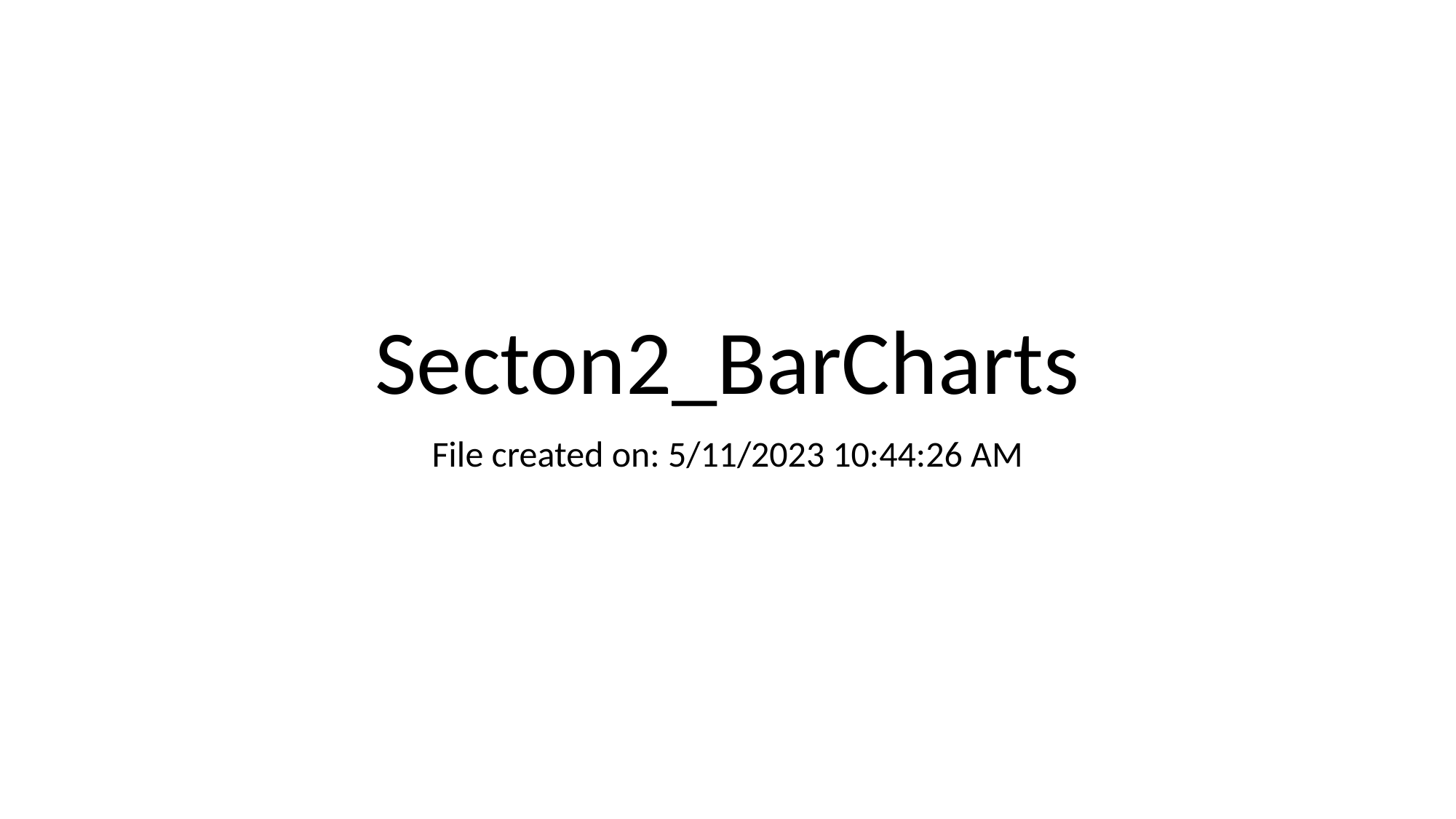

# Secton2_BarCharts
File created on: 5/11/2023 10:44:26 AM